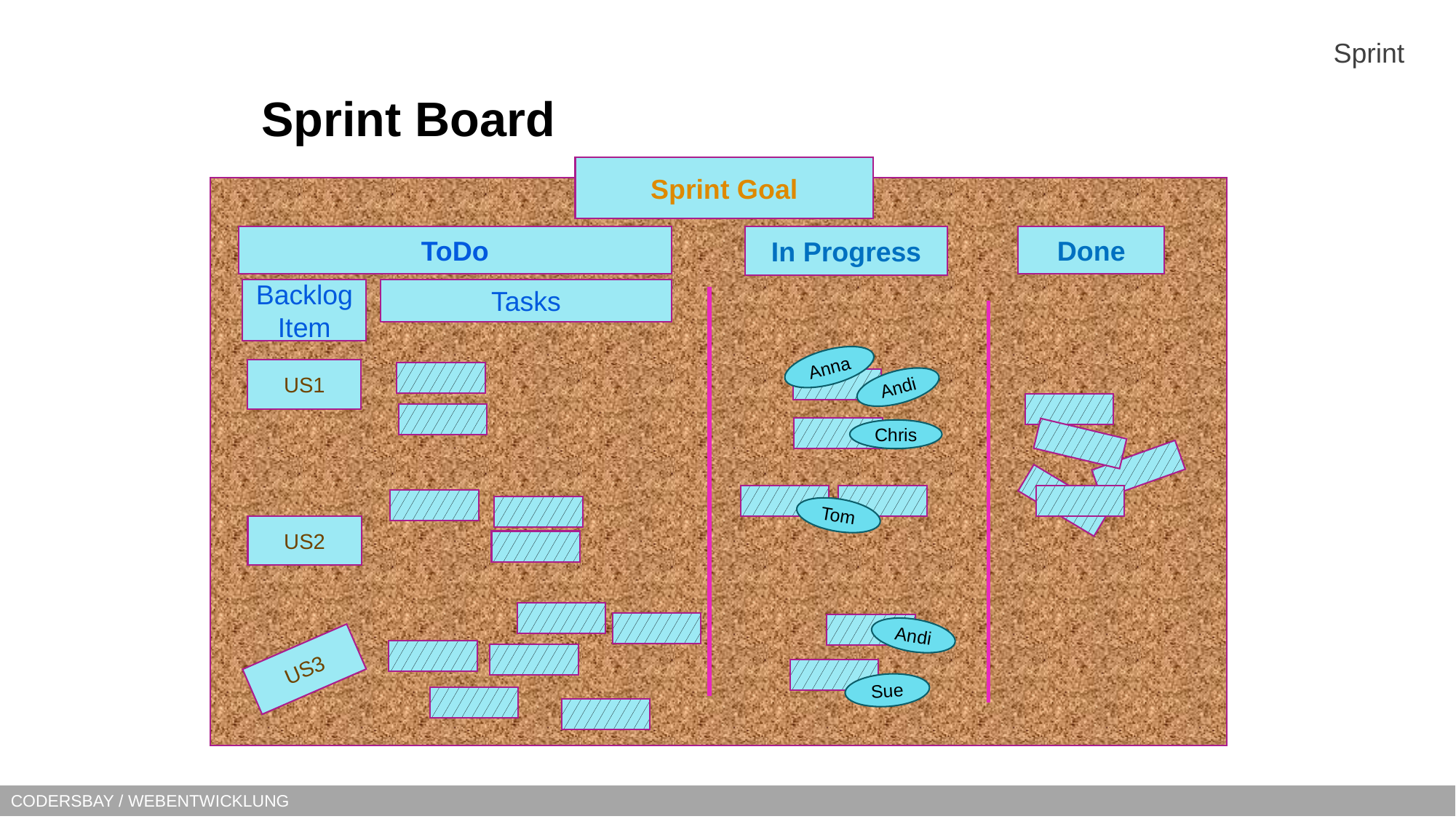

Sprint
# Sprint Board
Sprint Goal

ToDo
Done
In Progress
BacklogItem
Tasks
Anna
US1

Andi

Chris

Tom
US2

Andi

US3

Sue